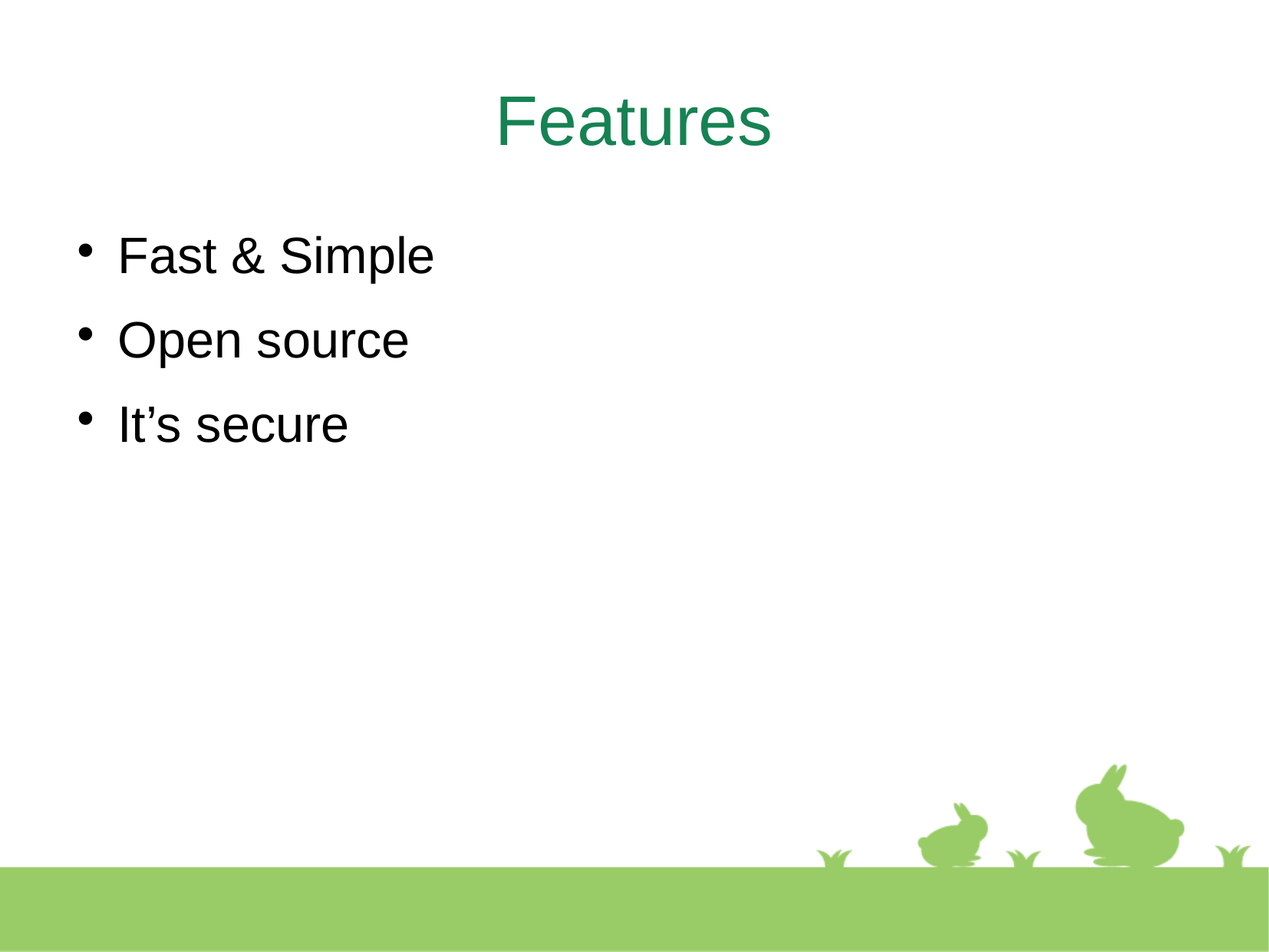

Features
Fast & Simple
Open source
It’s secure